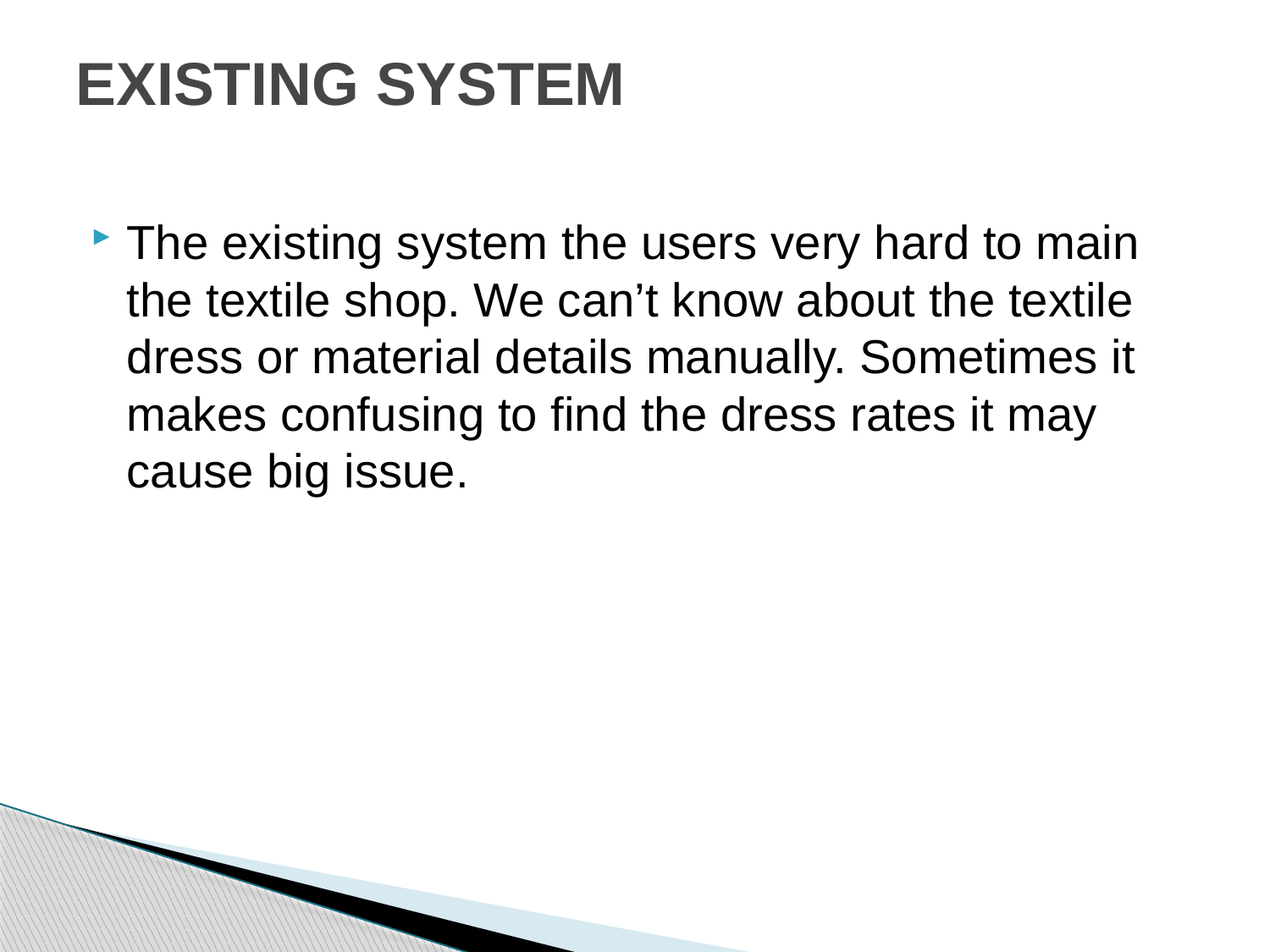

# EXISTING SYSTEM
The existing system the users very hard to main the textile shop. We can’t know about the textile dress or material details manually. Sometimes it makes confusing to find the dress rates it may cause big issue.